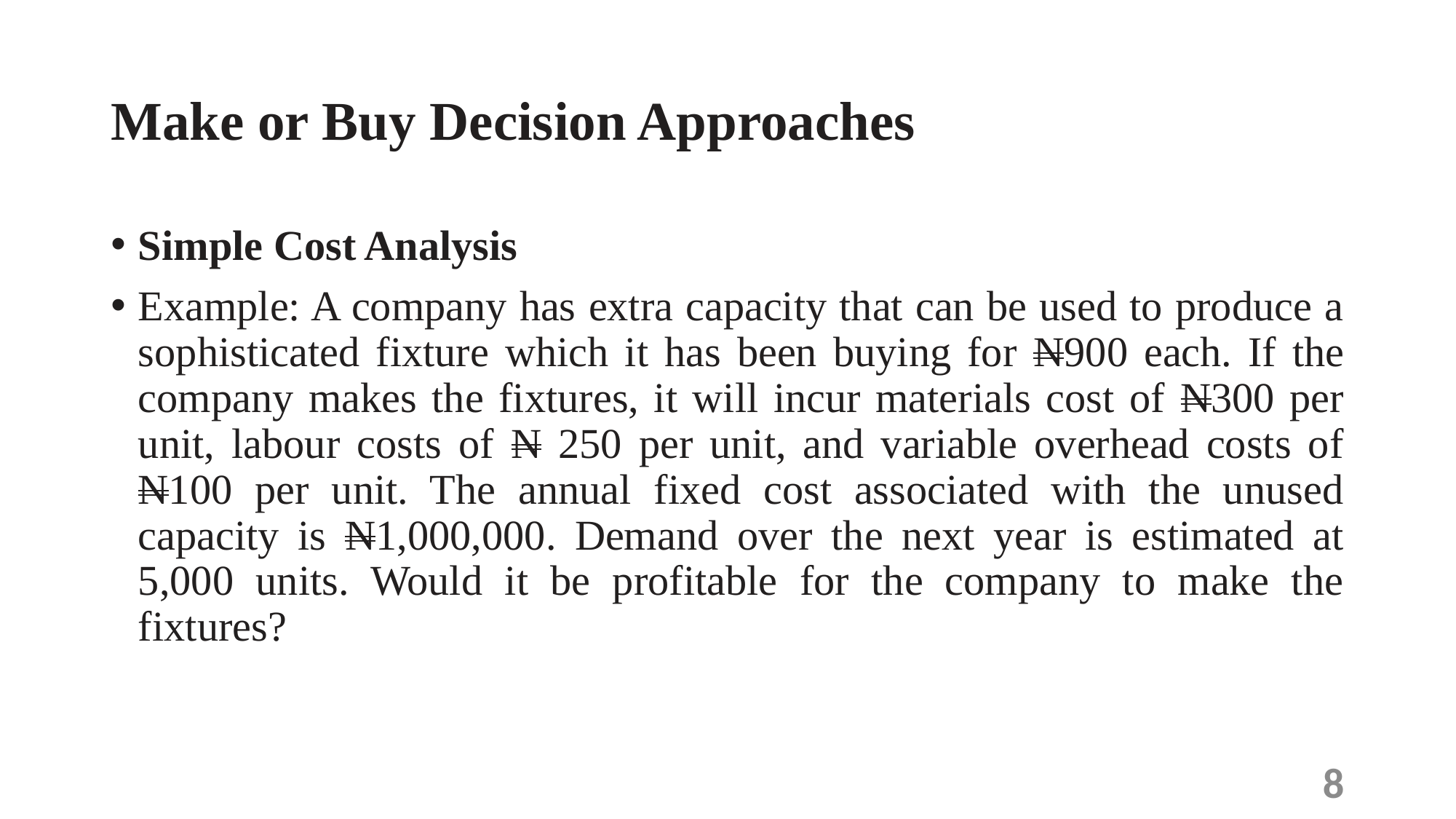

# Make or Buy Decision Approaches
Simple Cost Analysis
Example: A company has extra capacity that can be used to produce a sophisticated fixture which it has been buying for N900 each. If the company makes the fixtures, it will incur materials cost of N300 per unit, labour costs of N 250 per unit, and variable overhead costs of N100 per unit. The annual fixed cost associated with the unused capacity is N1,000,000. Demand over the next year is estimated at 5,000 units. Would it be profitable for the company to make the fixtures?
8